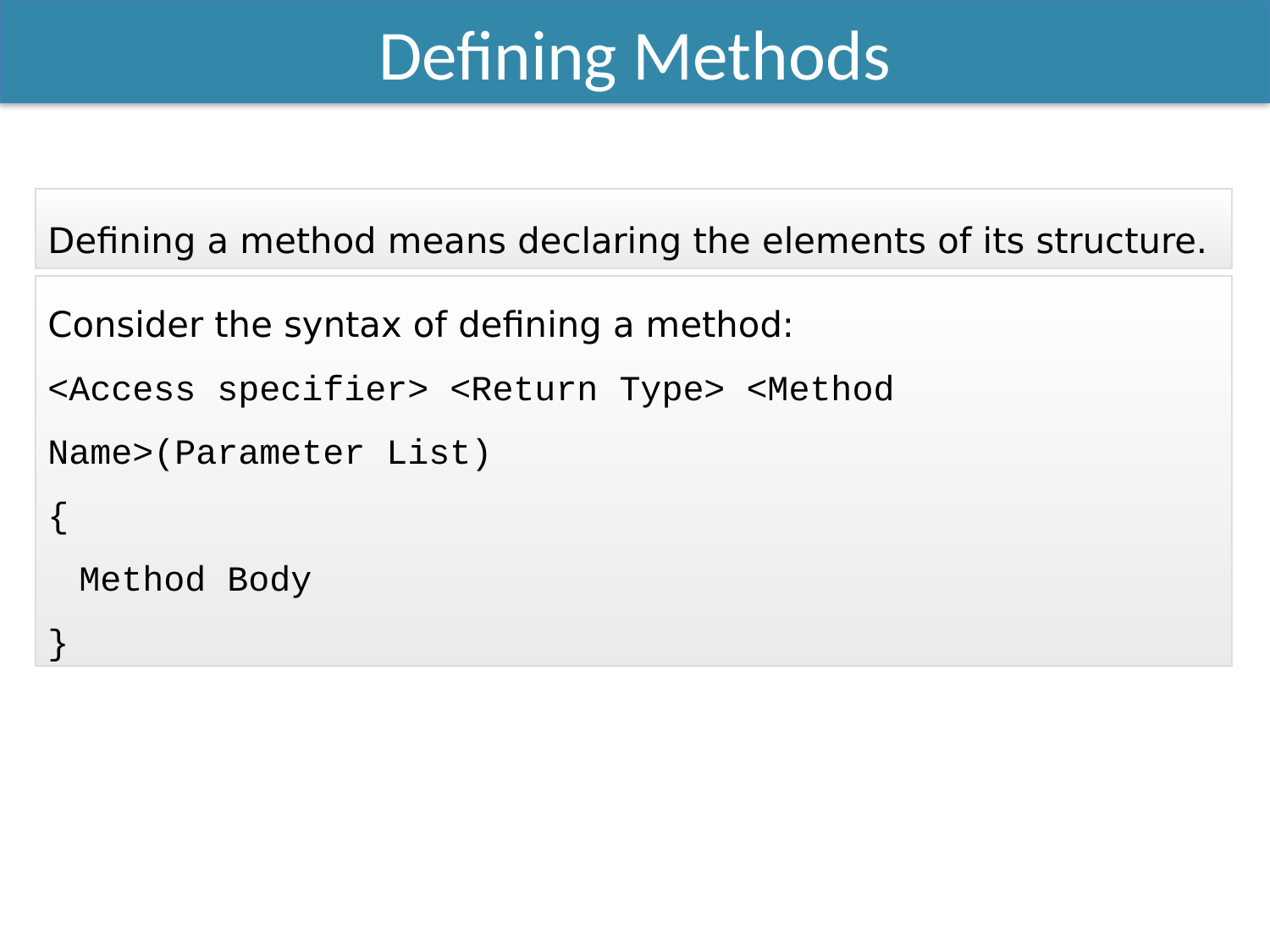

Defining Methods
Defining a method means declaring the elements of its structure.
Consider the syntax of defining a method:
<Access specifier> <Return Type> <Method Name>(Parameter List)
{
	Method Body
}